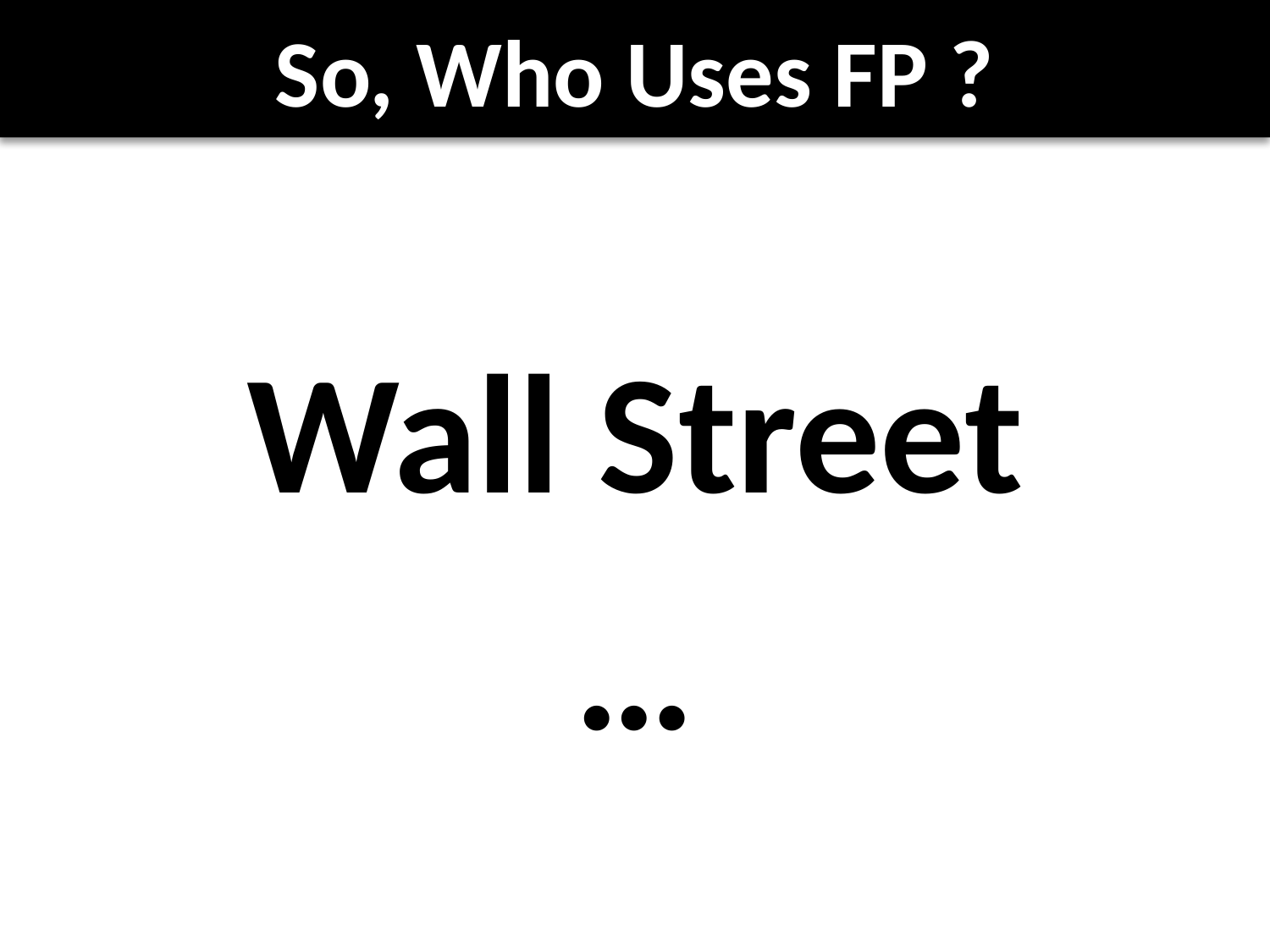

# So, Who Uses FP ?
Wall Street
…